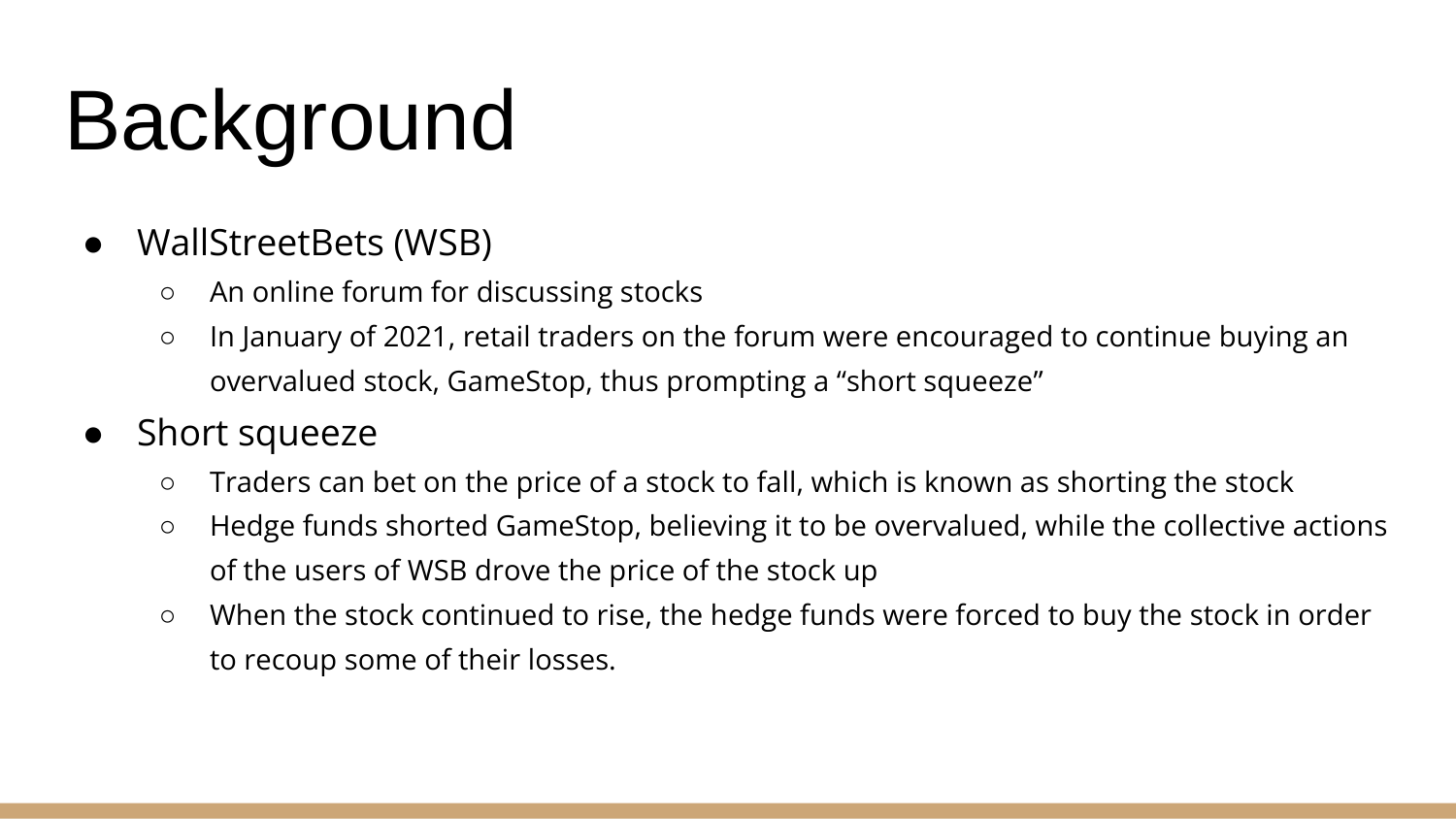

# Background
WallStreetBets (WSB)
An online forum for discussing stocks
In January of 2021, retail traders on the forum were encouraged to continue buying an overvalued stock, GameStop, thus prompting a “short squeeze”
Short squeeze
Traders can bet on the price of a stock to fall, which is known as shorting the stock
Hedge funds shorted GameStop, believing it to be overvalued, while the collective actions of the users of WSB drove the price of the stock up
When the stock continued to rise, the hedge funds were forced to buy the stock in order to recoup some of their losses.